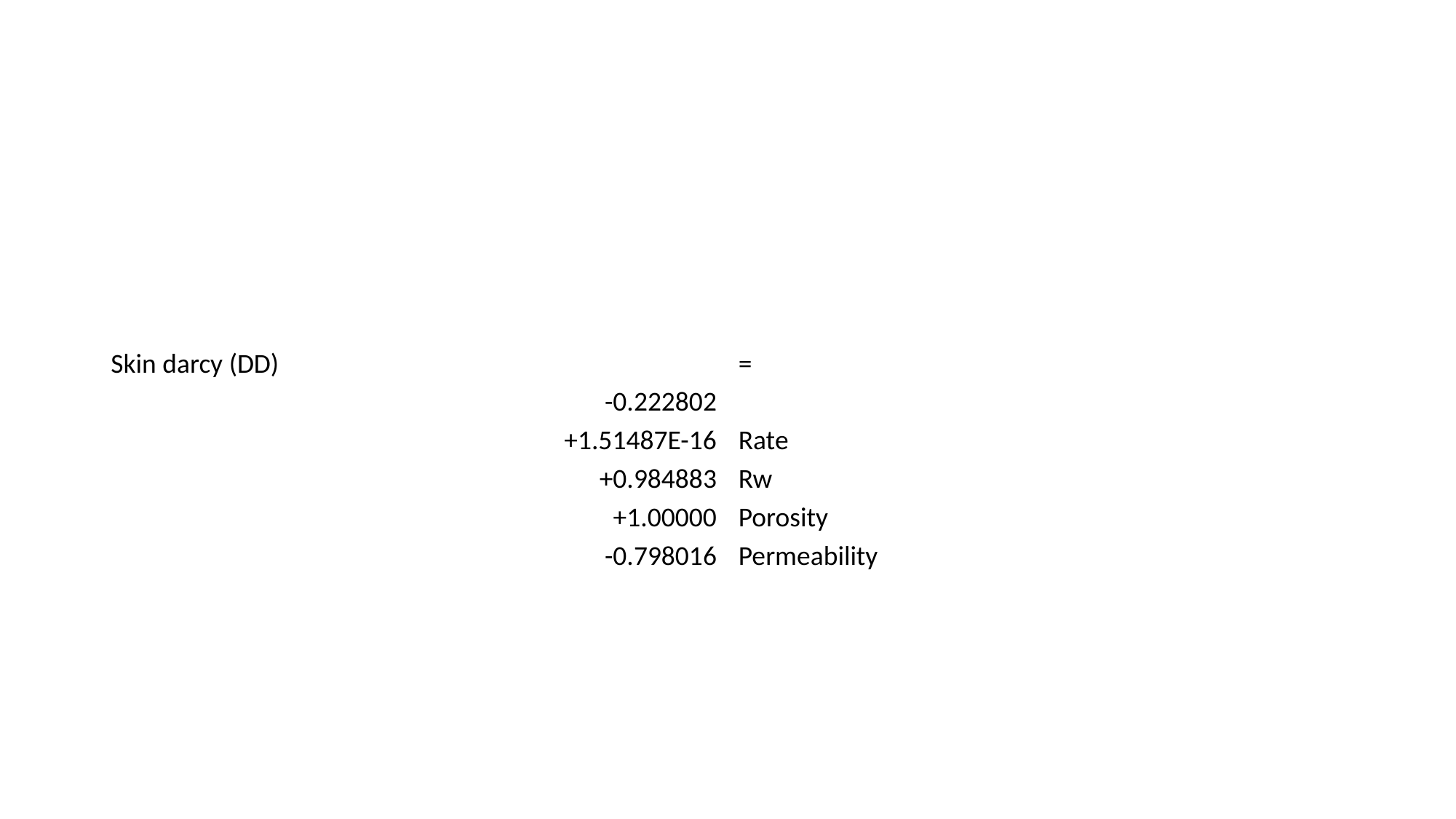

#
| Skin darcy (DD) | = |
| --- | --- |
| -0.222802 |  |
| +1.51487E-16 | Rate |
| +0.984883 | Rw |
| +1.00000 | Porosity |
| -0.798016 | Permeability |